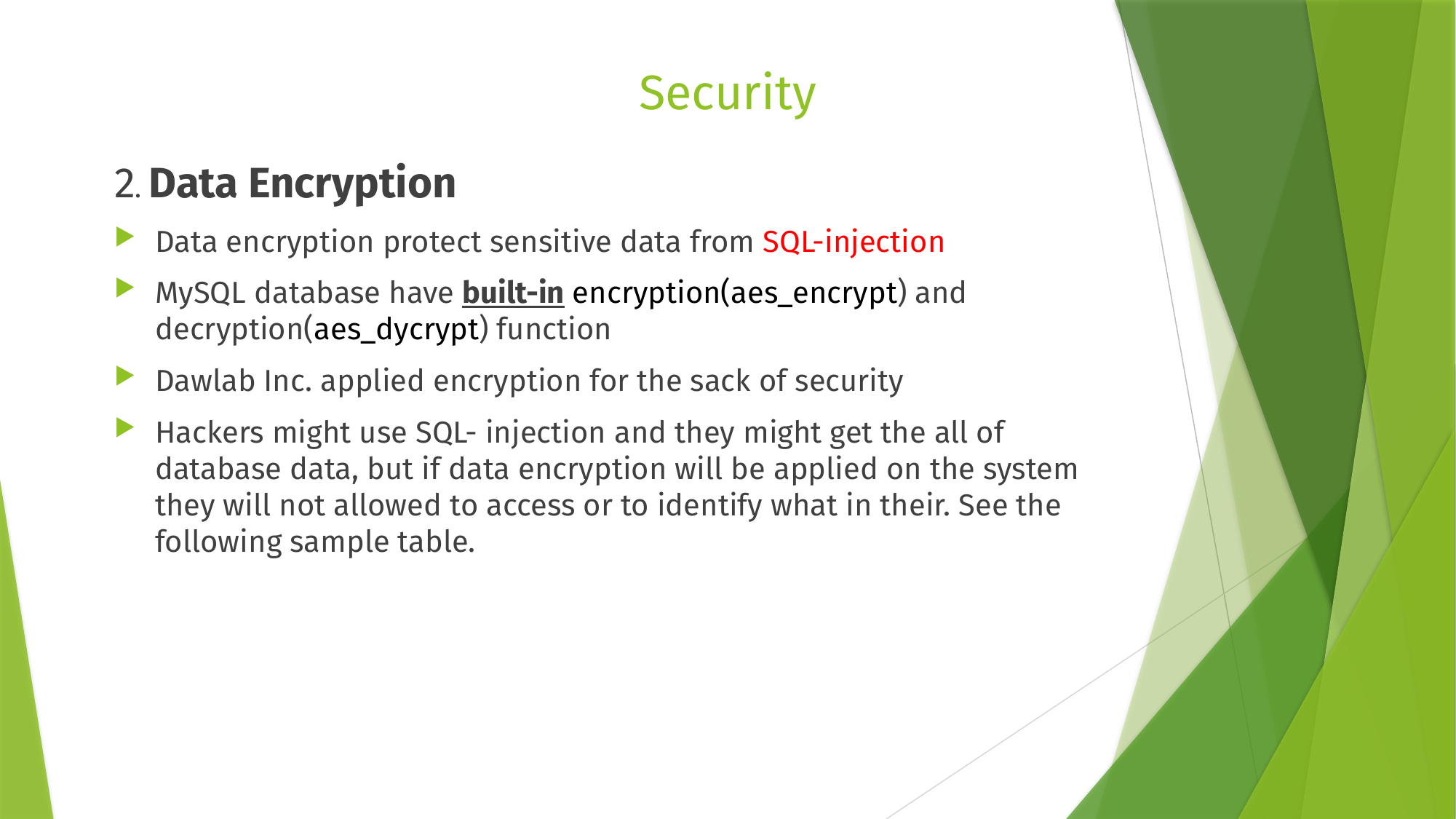

# Security
2. Data Encryption
Data encryption protect sensitive data from SQL-injection
MySQL database have built-in encryption(aes_encrypt) and decryption(aes_dycrypt) function
Dawlab Inc. applied encryption for the sack of security
Hackers might use SQL- injection and they might get the all of database data, but if data encryption will be applied on the system they will not allowed to access or to identify what in their. See the following sample table.